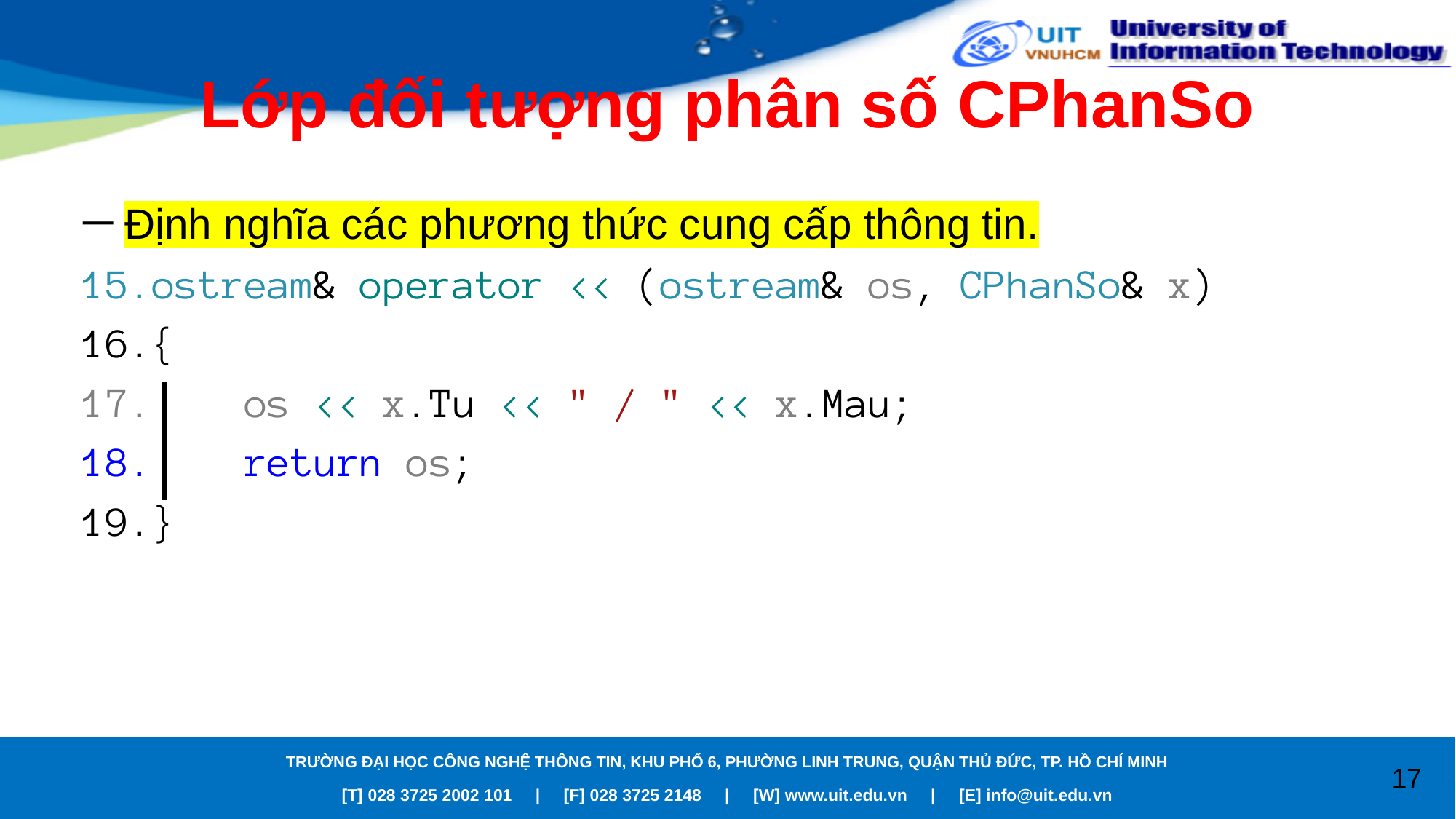

# Lớp đối tượng phân số CPhanSo
Định nghĩa các phương thức cung cấp thông tin.
ostream& operator << (ostream& os, CPhanSo& x)
{
    os << x.Tu << " / " << x.Mau;
    return os;
}